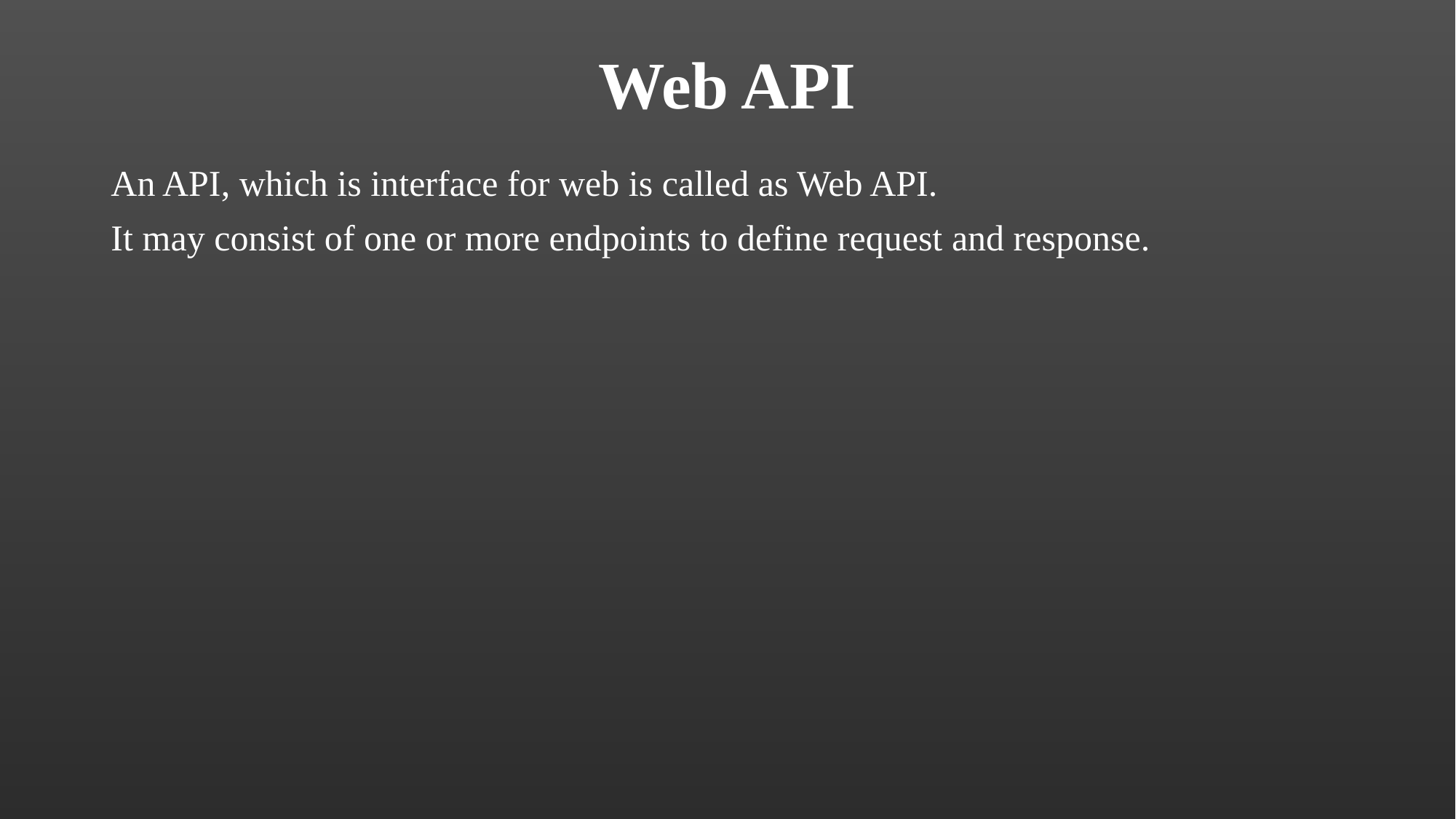

# Web API
An API, which is interface for web is called as Web API.
It may consist of one or more endpoints to define request and response.